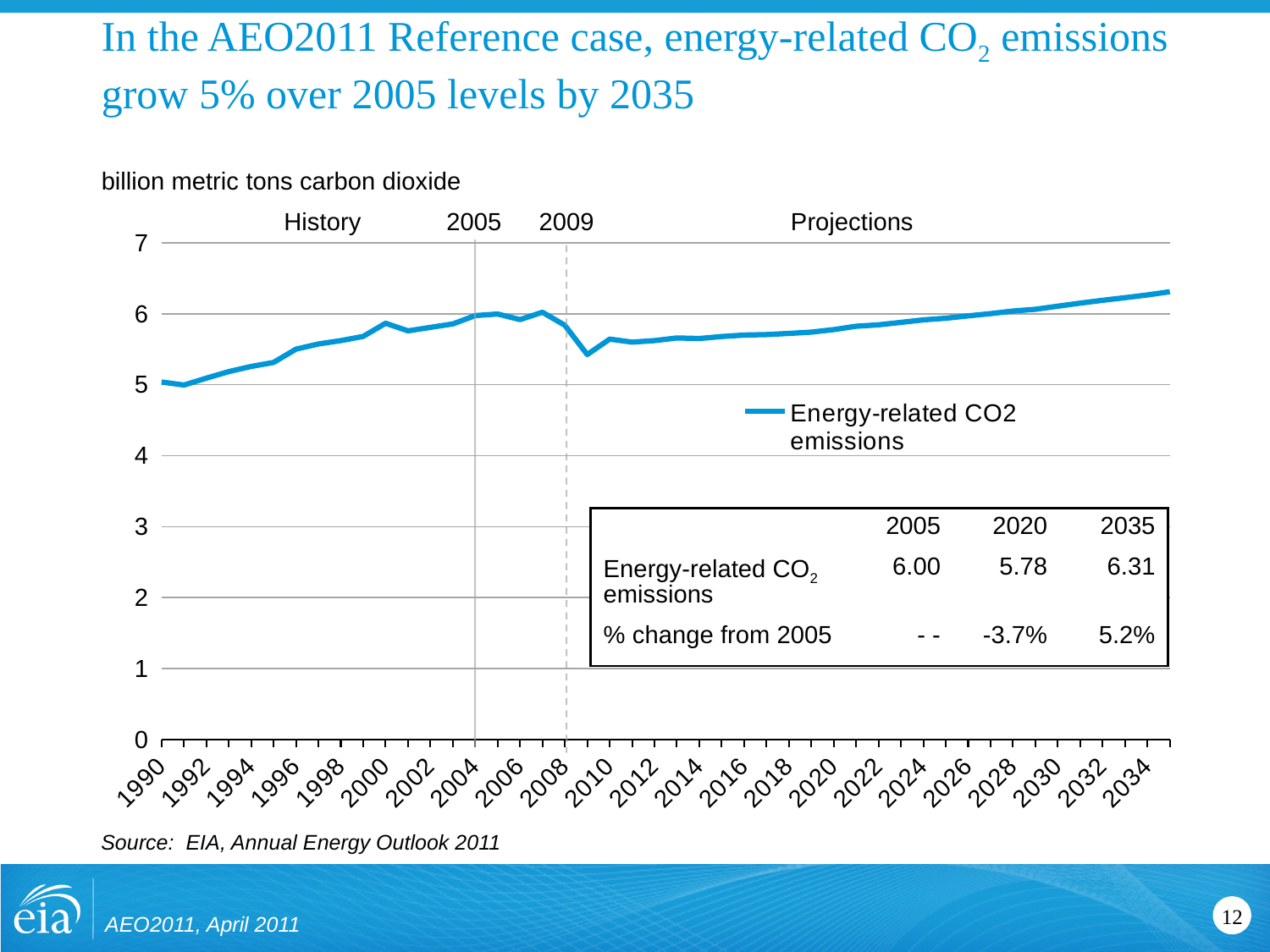

# In the AEO2011 Reference case, energy-related CO2 emissions grow 5% over 2005 levels by 2035
billion metric tons carbon dioxide
History
Projections
2005
2009

### Chart

| Category | Energy-related CO2 emissions |
|---|---|
| 1990 | 5.03866015625 |
| 1991 | 4.995723632812506 |
| 1992 | 5.092926757812494 |
| 1993 | 5.1851069335937465 |
| 1994 | 5.2582568359374955 |
| 1995 | 5.314320312499994 |
| 1996 | 5.5013935546875 |
| 1997 | 5.5746899414062465 |
| 1998 | 5.621806640624994 |
| 1999 | 5.6814267578125 |
| 2000 | 5.867216796874994 |
| 2001 | 5.7595268554687475 |
| 2002 | 5.80877099609375 |
| 2003 | 5.8569501953125 |
| 2004 | 5.974649414062512 |
| 2005 | 5.9963935546875 |
| 2006 | 5.91833056640624 |
| 2007 | 6.0217666015625 |
| 2008 | 5.838029296875 |
| 2009 | 5.425530273437489 |
| 2010 | 5.643486328124994 |
| 2011 | 5.600741210937494 |
| 2012 | 5.6218217773437456 |
| 2013 | 5.659046874999994 |
| 2014 | 5.6512861328125 |
| 2015 | 5.6798701171874955 |
| 2016 | 5.700330566406242 |
| 2017 | 5.70706640625 |
| 2018 | 5.723666015625001 |
| 2019 | 5.7419619140625064 |
| 2020 | 5.776693359375003 |
| 2021 | 5.8246064453124955 |
| 2022 | 5.8447280273437485 |
| 2023 | 5.87936474609375 |
| 2024 | 5.9142099609374945 |
| 2025 | 5.9377998046875 |
| 2026 | 5.970699218750006 |
| 2027 | 6.002217773437494 |
| 2028 | 6.0389677734375 |
| 2029 | 6.063309082031251 |
| 2030 | 6.1074619140625 |
| 2031 | 6.150009765625 |
| 2032 | 6.1902250976562465 |
| 2033 | 6.2269389648437485 |
| 2034 | 6.2654296875 |
| 2035 | 6.3108378906249945 |
|  | 2005 | 2020 | 2035 |
| --- | --- | --- | --- |
| Energy-related CO2 emissions | 6.00 | 5.78 | 6.31 |
| % change from 2005 | - - | -3.7% | 5.2% |
Source:  EIA, Annual Energy Outlook 2011
AEO2011, April 2011
12